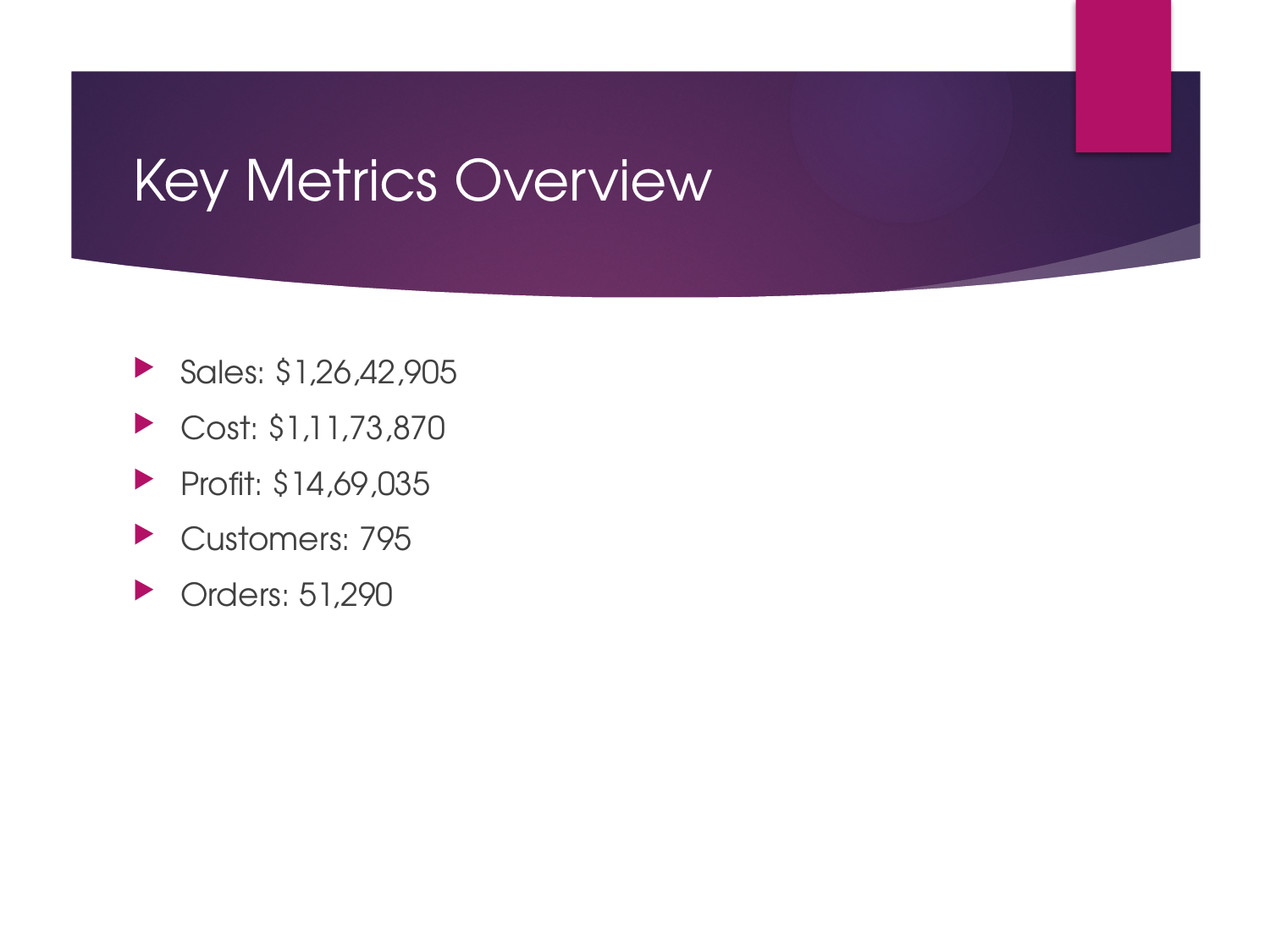

# Key Metrics Overview
Sales: $1,26,42,905
Cost: $1,11,73,870
Profit: $14,69,035
Customers: 795
Orders: 51,290